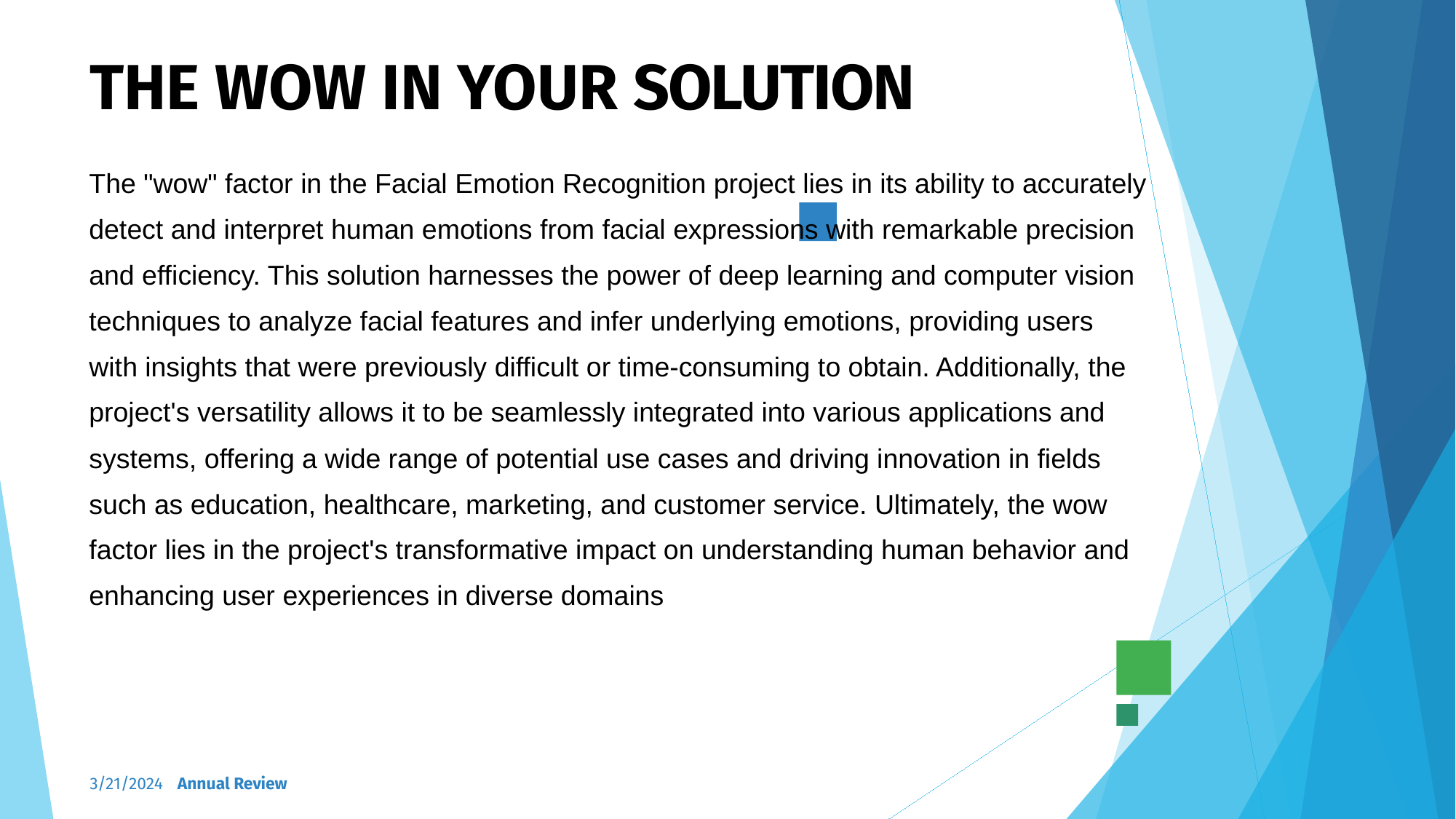

# THE WOW IN YOUR SOLUTION
The "wow" factor in the Facial Emotion Recognition project lies in its ability to accurately detect and interpret human emotions from facial expressions with remarkable precision and efficiency. This solution harnesses the power of deep learning and computer vision techniques to analyze facial features and infer underlying emotions, providing users with insights that were previously difficult or time-consuming to obtain. Additionally, the project's versatility allows it to be seamlessly integrated into various applications and systems, offering a wide range of potential use cases and driving innovation in fields such as education, healthcare, marketing, and customer service. Ultimately, the wow factor lies in the project's transformative impact on understanding human behavior and enhancing user experiences in diverse domains

8
3/21/2024  Annual Review